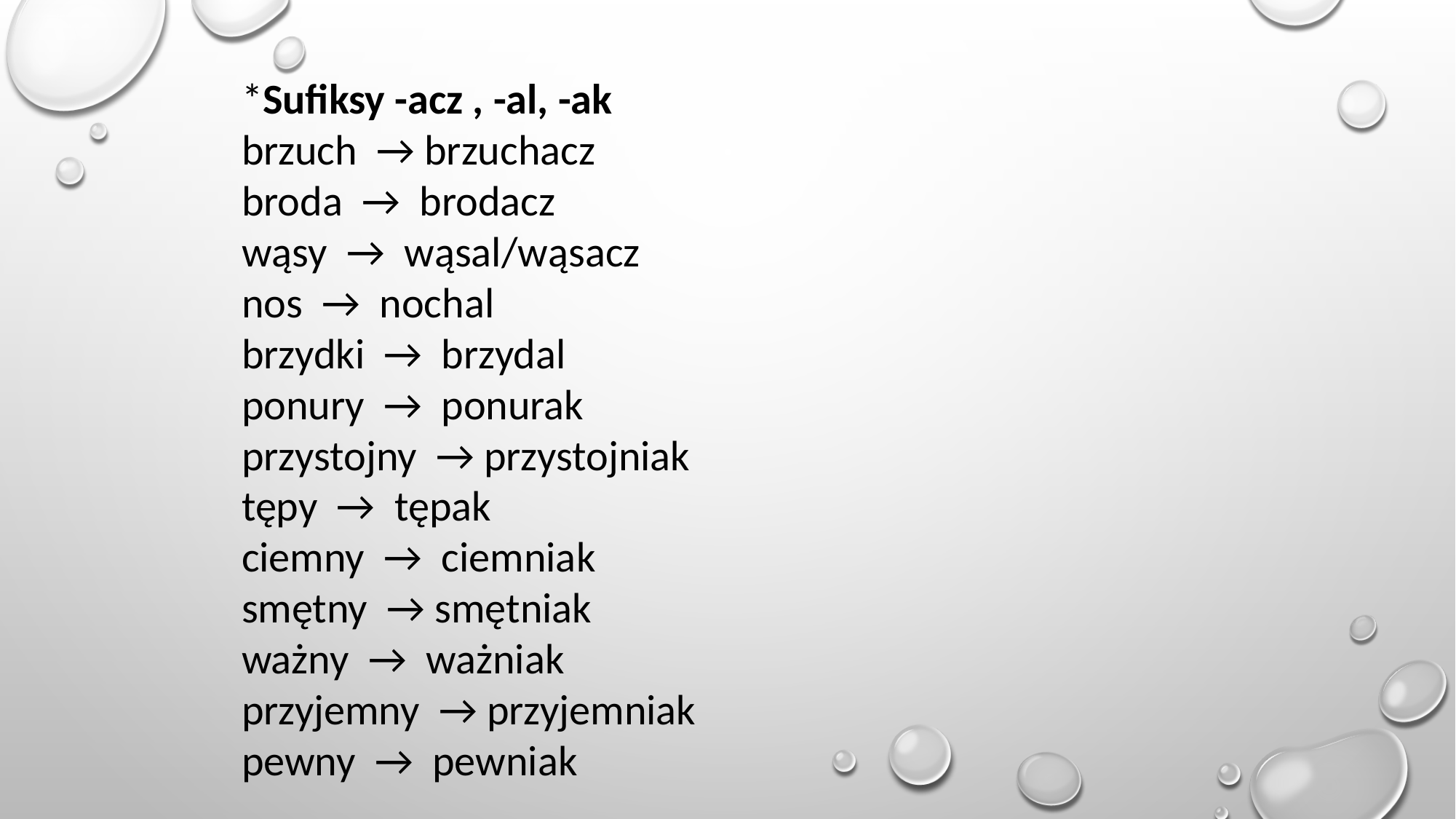

*Sufiksy -acz , -al, -ak
brzuch  → brzuchacz
broda  →  brodacz
wąsy  →  wąsal/wąsacz
nos  →  nochal
brzydki  →  brzydal
ponury  →  ponurak
przystojny  → przystojniak
tępy  →  tępak
ciemny  →  ciemniak
smętny  → smętniak
ważny  →  ważniak
przyjemny  → przyjemniak
pewny  →  pewniak